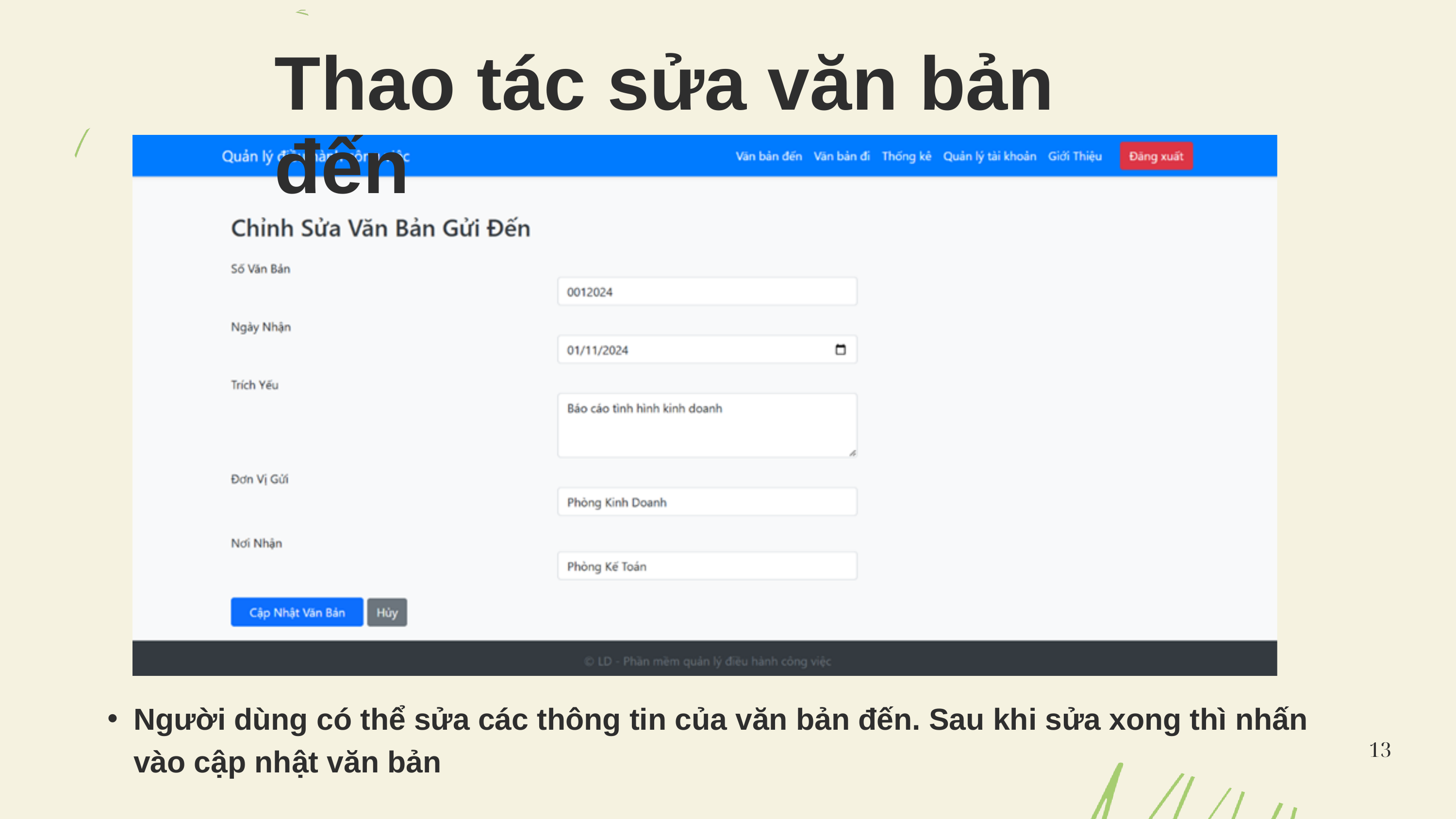

Thao tác sửa văn bản đến

Người dùng có thể sửa các thông tin của văn bản đến. Sau khi sửa xong thì nhấn vào cập nhật văn bản
13